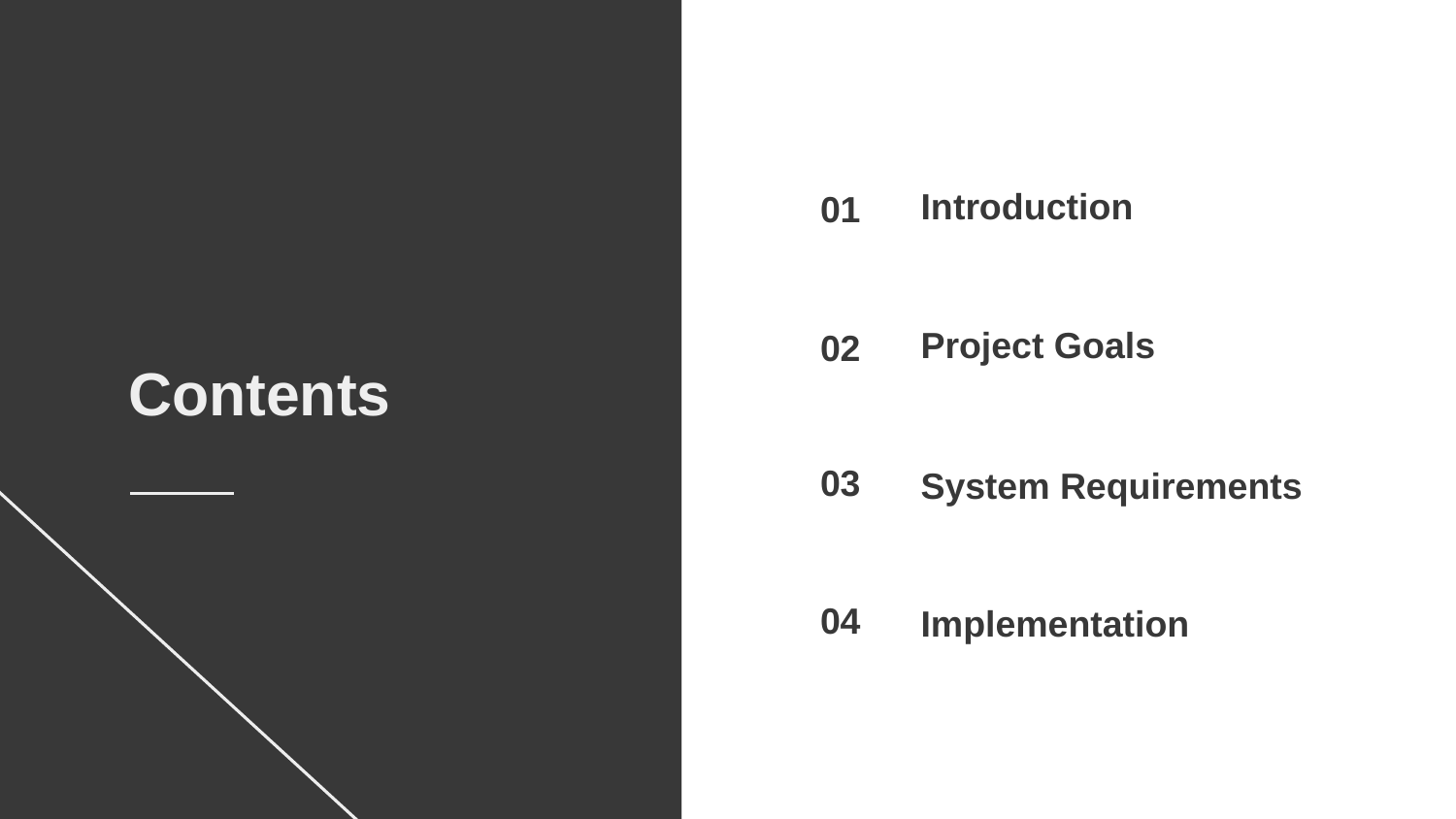

# Introduction
01
Project Goals
02
Contents
03
System Requirements
04
Implementation